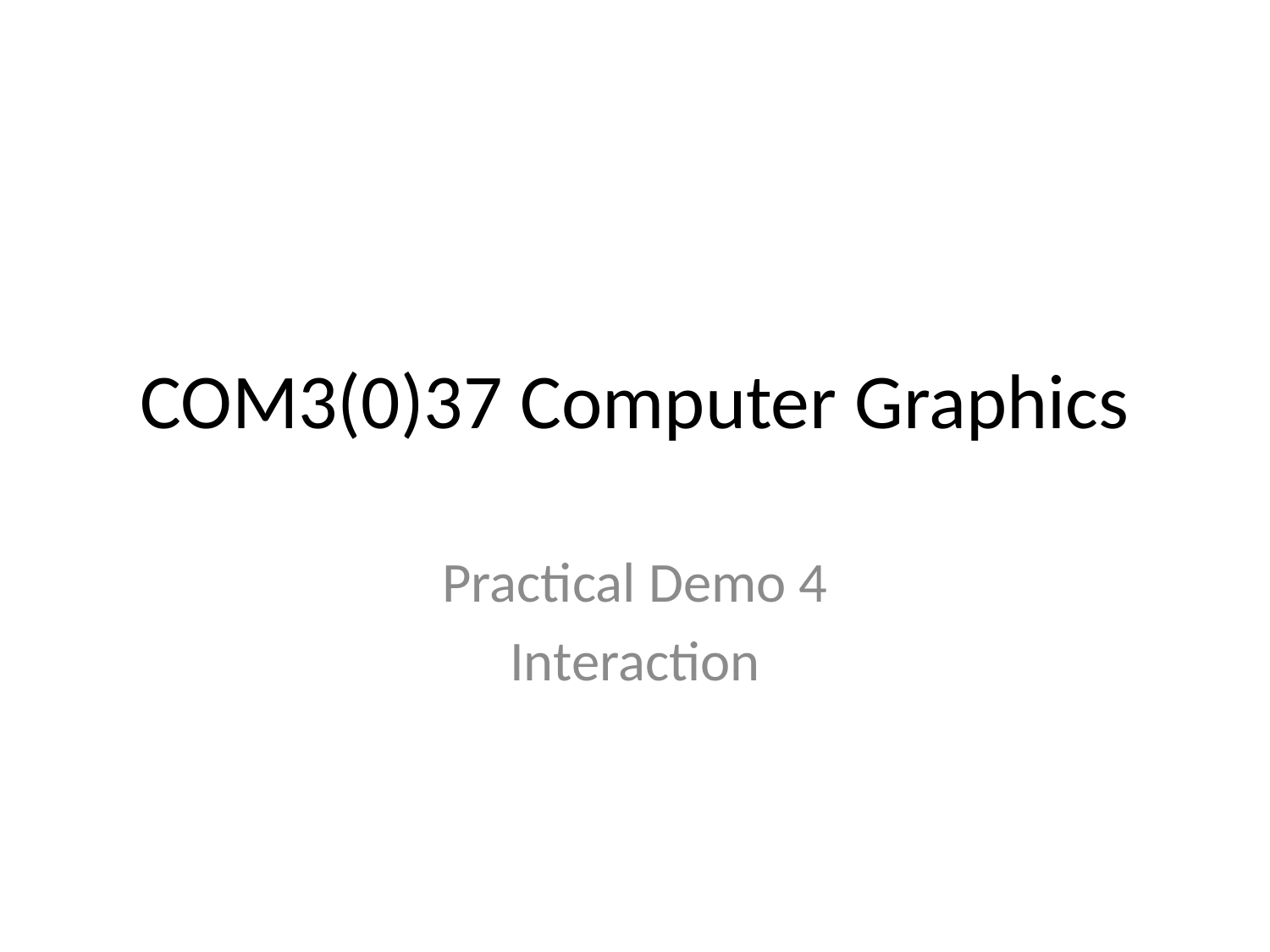

# COM3(0)37 Computer Graphics
Practical Demo 4
Interaction